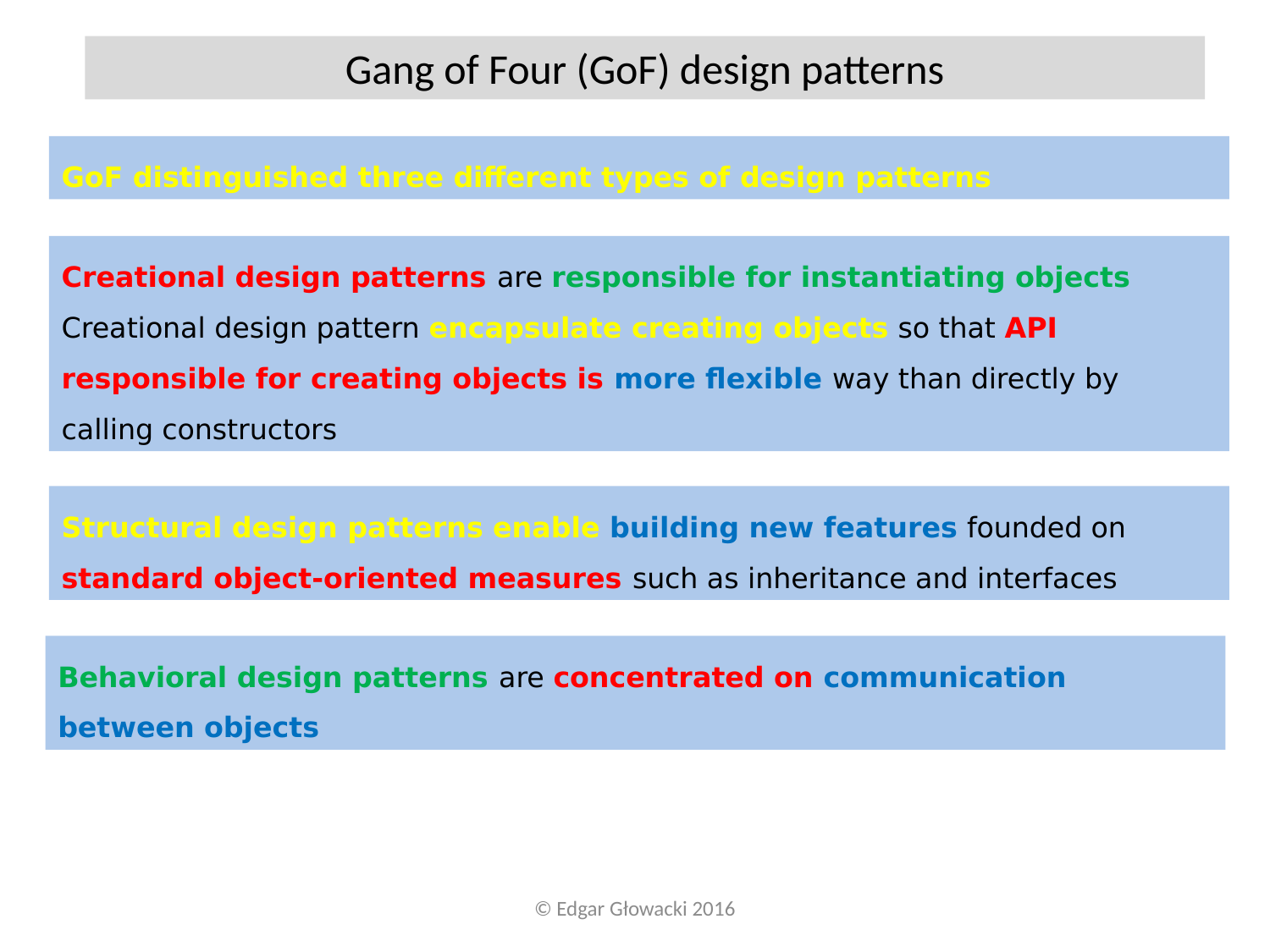

Gang of Four (GoF) design patterns
GoF distinguished three different types of design patterns
Creational design patterns are responsible for instantiating objects
Creational design pattern encapsulate creating objects so that API responsible for creating objects is more flexible way than directly by calling constructors
Structural design patterns enable building new features founded on standard object-oriented measures such as inheritance and interfaces
Behavioral design patterns are concentrated on communication between objects
© Edgar Głowacki 2016